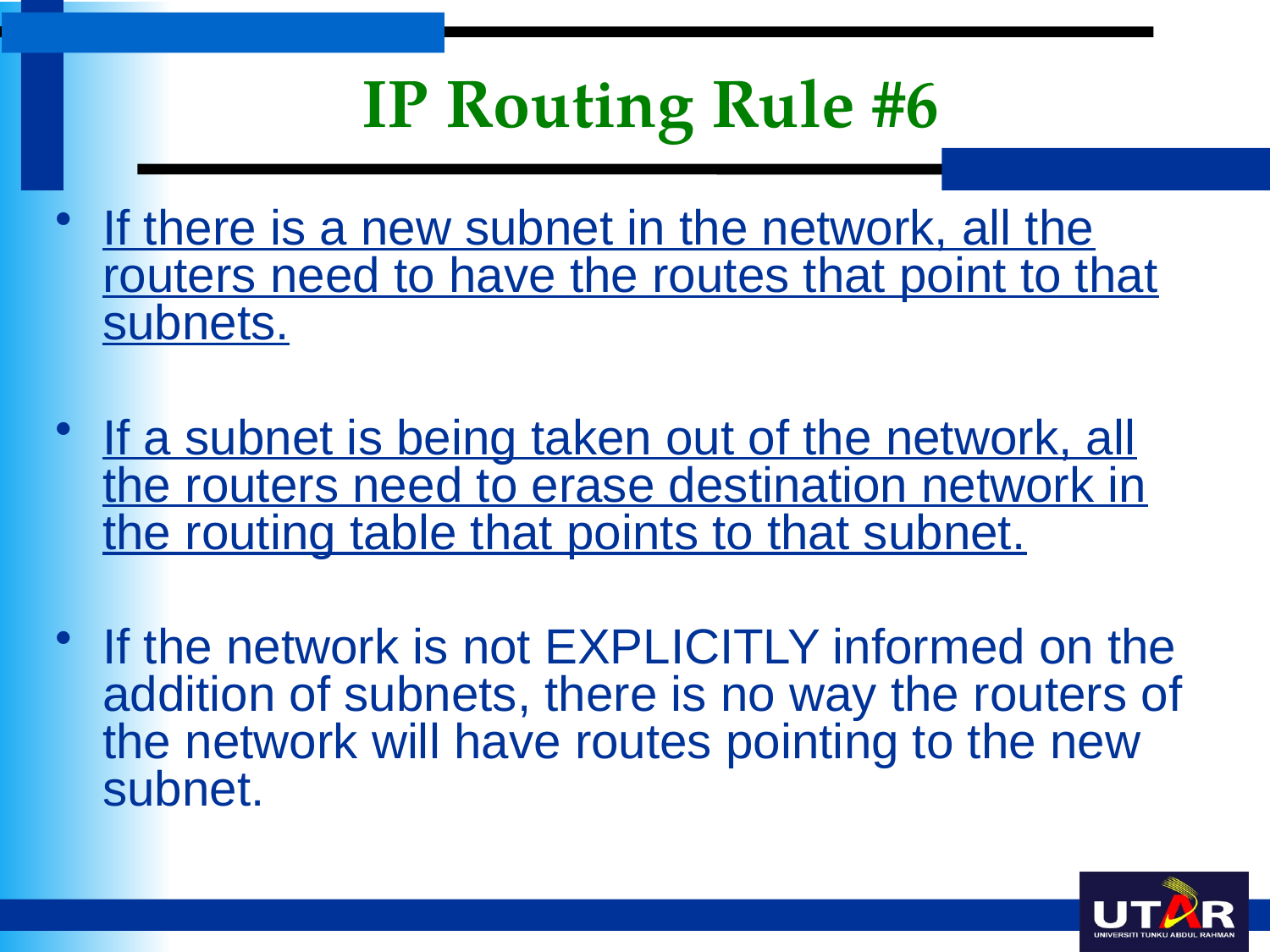

IP Routing Rule #6
If there is a new subnet in the network, all the routers need to have the routes that point to that subnets.

If a subnet is being taken out of the network, all the routers need to erase destination network in the routing table that points to that subnet.

If the network is not EXPLICITLY informed on the addition of subnets, there is no way the routers of the network will have routes pointing to the new subnet.